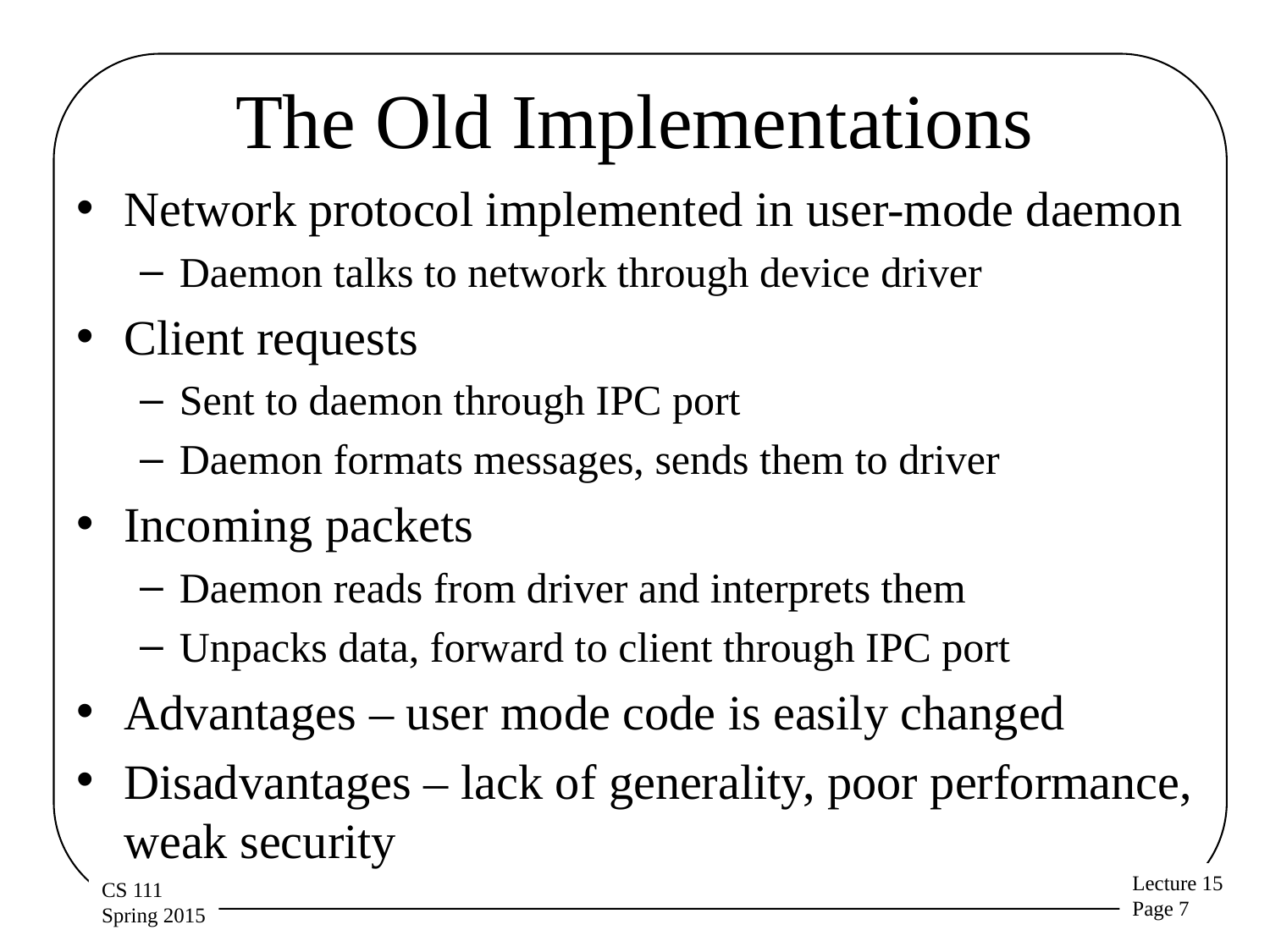

# The Old Implementations
Network protocol implemented in user-mode daemon
Daemon talks to network through device driver
Client requests
Sent to daemon through IPC port
Daemon formats messages, sends them to driver
Incoming packets
Daemon reads from driver and interprets them
Unpacks data, forward to client through IPC port
Advantages – user mode code is easily changed
Disadvantages – lack of generality, poor performance, weak security